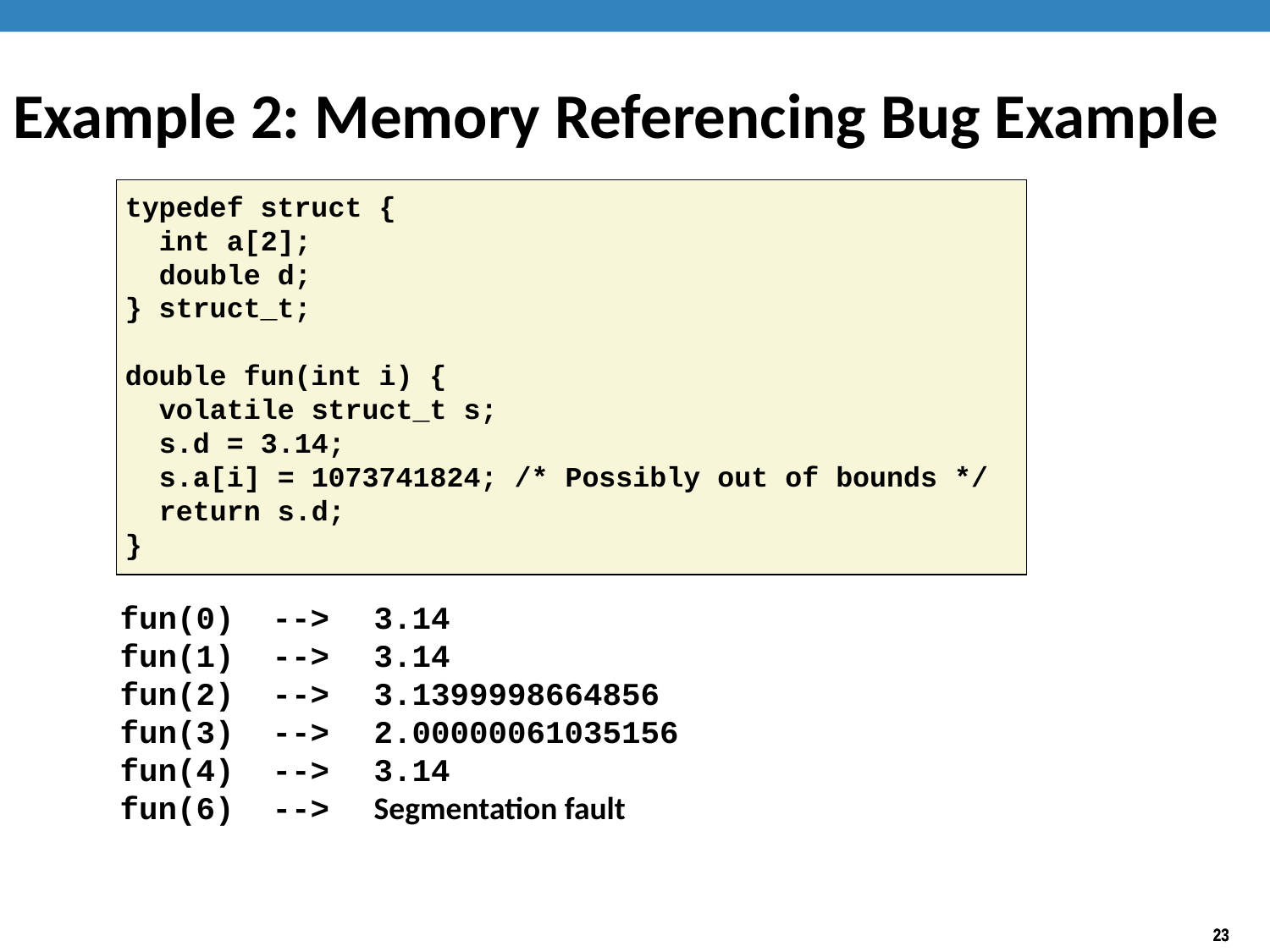

# Example 2: Memory Referencing Bug Example
typedef struct {
  int a[2];
  double d;
} struct_t;

double fun(int i) {
  volatile struct_t s;
  s.d = 3.14;
  s.a[i] = 1073741824; /* Possibly out of bounds */
  return s.d;
}

fun(0)  -->	3.14
fun(1)  -->	3.14
fun(2)  -->	3.1399998664856
fun(3)  -->	2.00000061035156
fun(4)  -->	3.14
fun(6)  -->	Segmentation fault